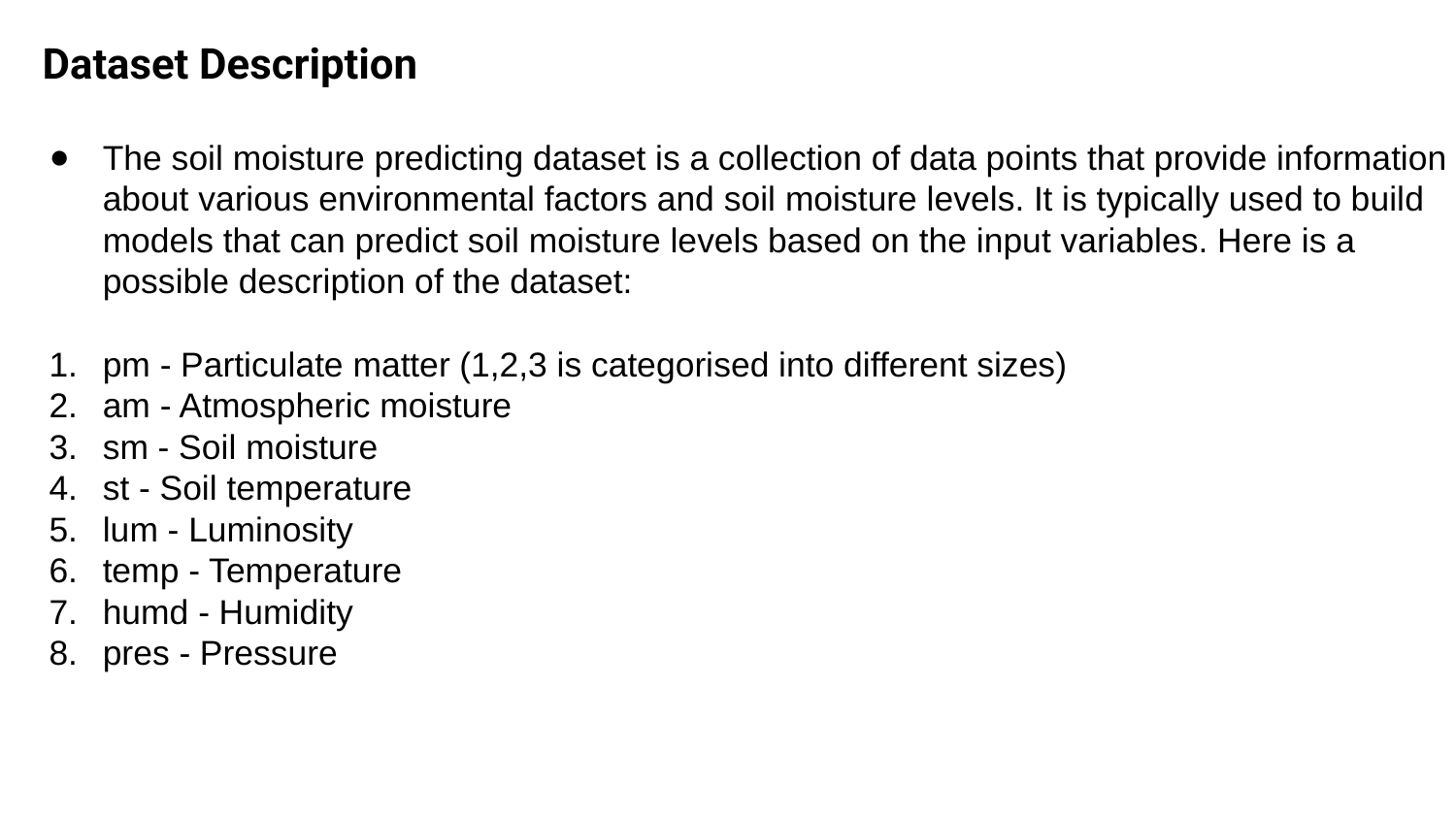

Dataset Description
The soil moisture predicting dataset is a collection of data points that provide information about various environmental factors and soil moisture levels. It is typically used to build models that can predict soil moisture levels based on the input variables. Here is a possible description of the dataset:

pm - Particulate matter (1,2,3 is categorised into different sizes)
am - Atmospheric moisture
sm - Soil moisture
st - Soil temperature
lum - Luminosity
temp - Temperature
humd - Humidity
pres - Pressure